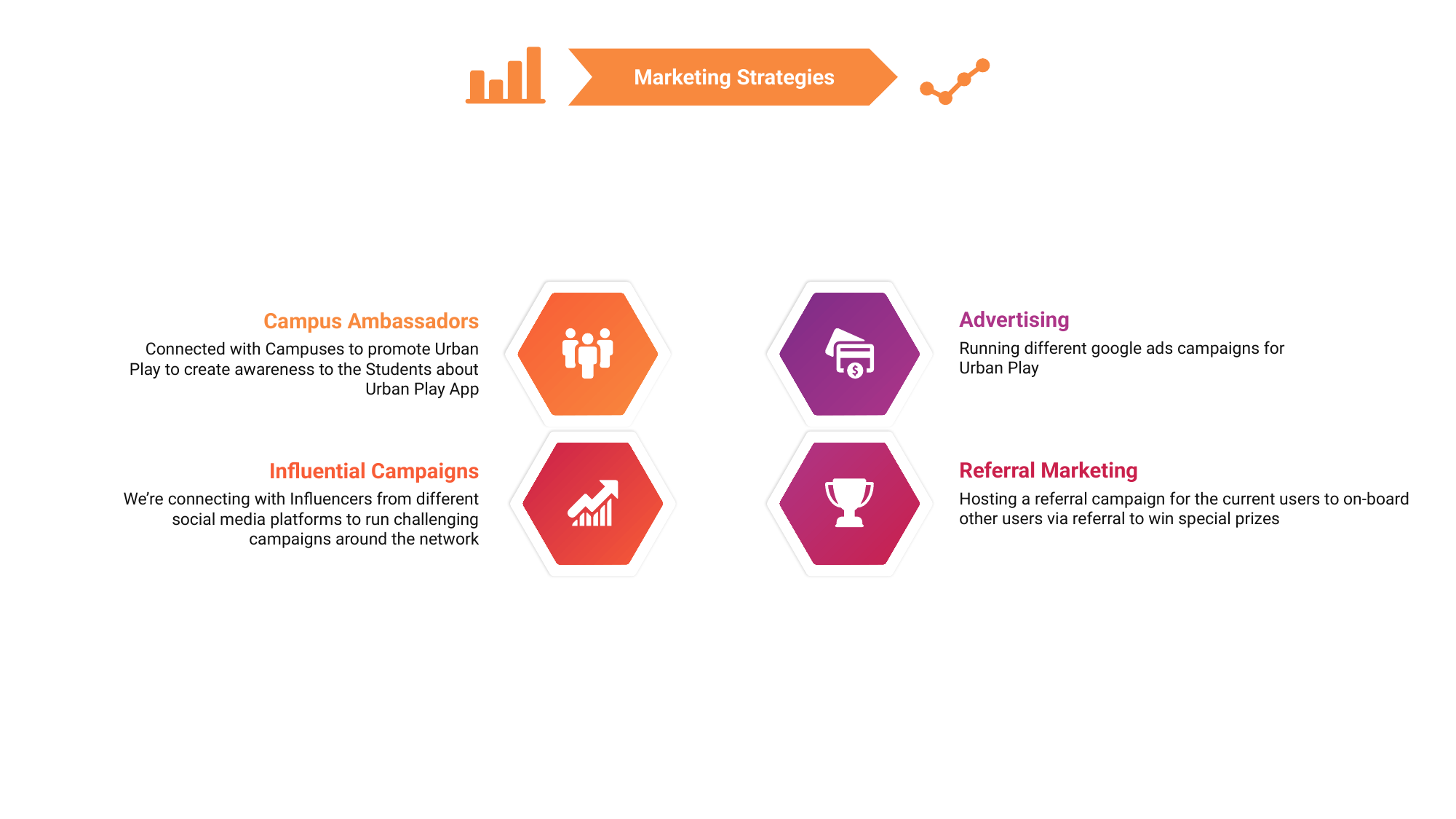

Marketing Strategies

Advertising
Running different google ads campaigns for Urban Play
Campus Ambassadors
Connected with Campuses to promote Urban Play to create awareness to the Students about Urban Play App

Referral Marketing
Hosting a referral campaign for the current users to on-board other users via referral to win special prizes
Influential Campaigns
We’re connecting with Influencers from different social media platforms to run challenging campaigns around the network